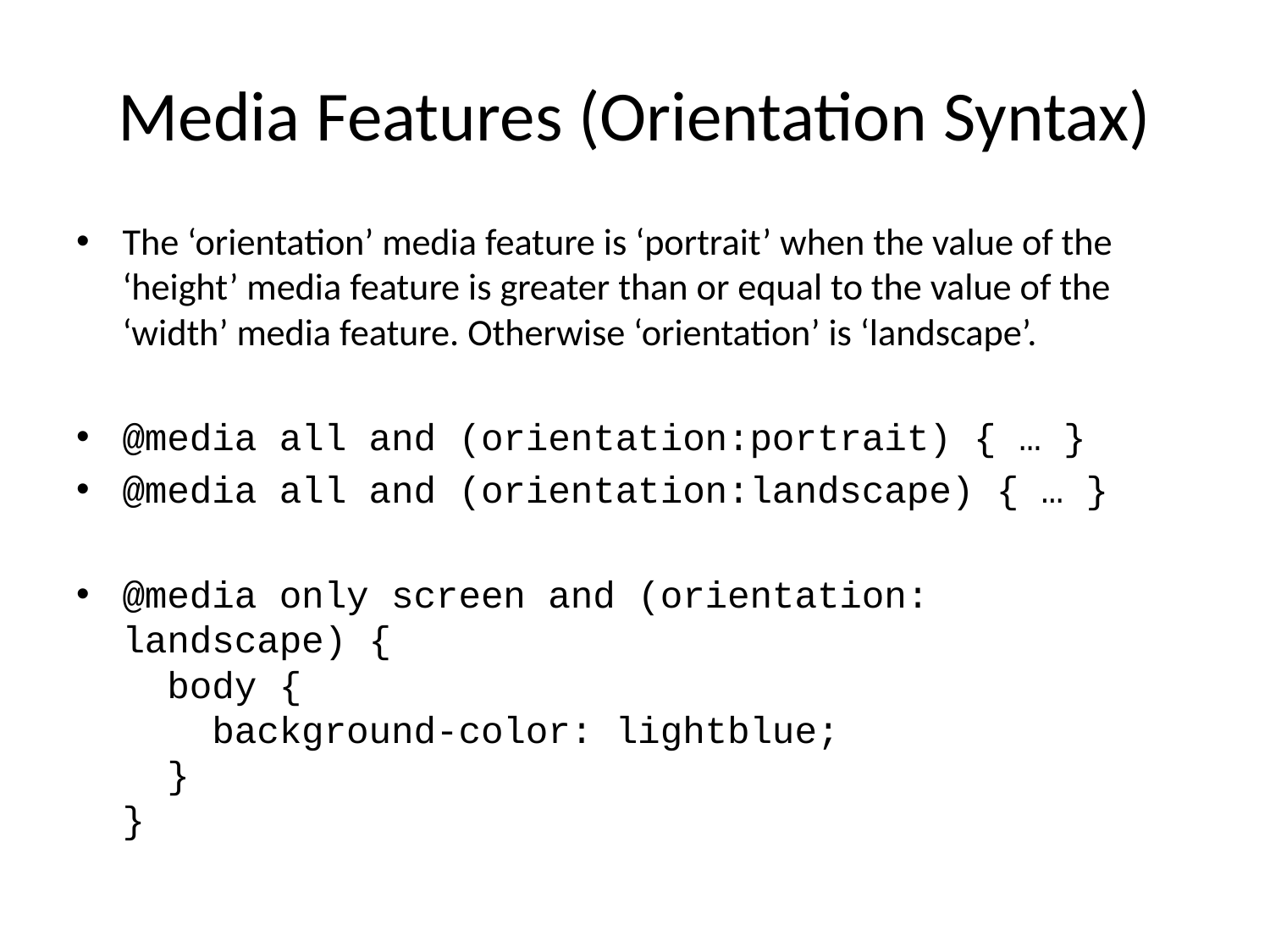

# Media Features (Orientation Syntax)
The ‘orientation’ media feature is ‘portrait’ when the value of the ‘height’ media feature is greater than or equal to the value of the ‘width’ media feature. Otherwise ‘orientation’ is ‘landscape’.

@media all and (orientation:portrait) { … }
@media all and (orientation:landscape) { … }

@media only screen and (orientation: landscape) {
  body {
    background-color: lightblue;
  }
}